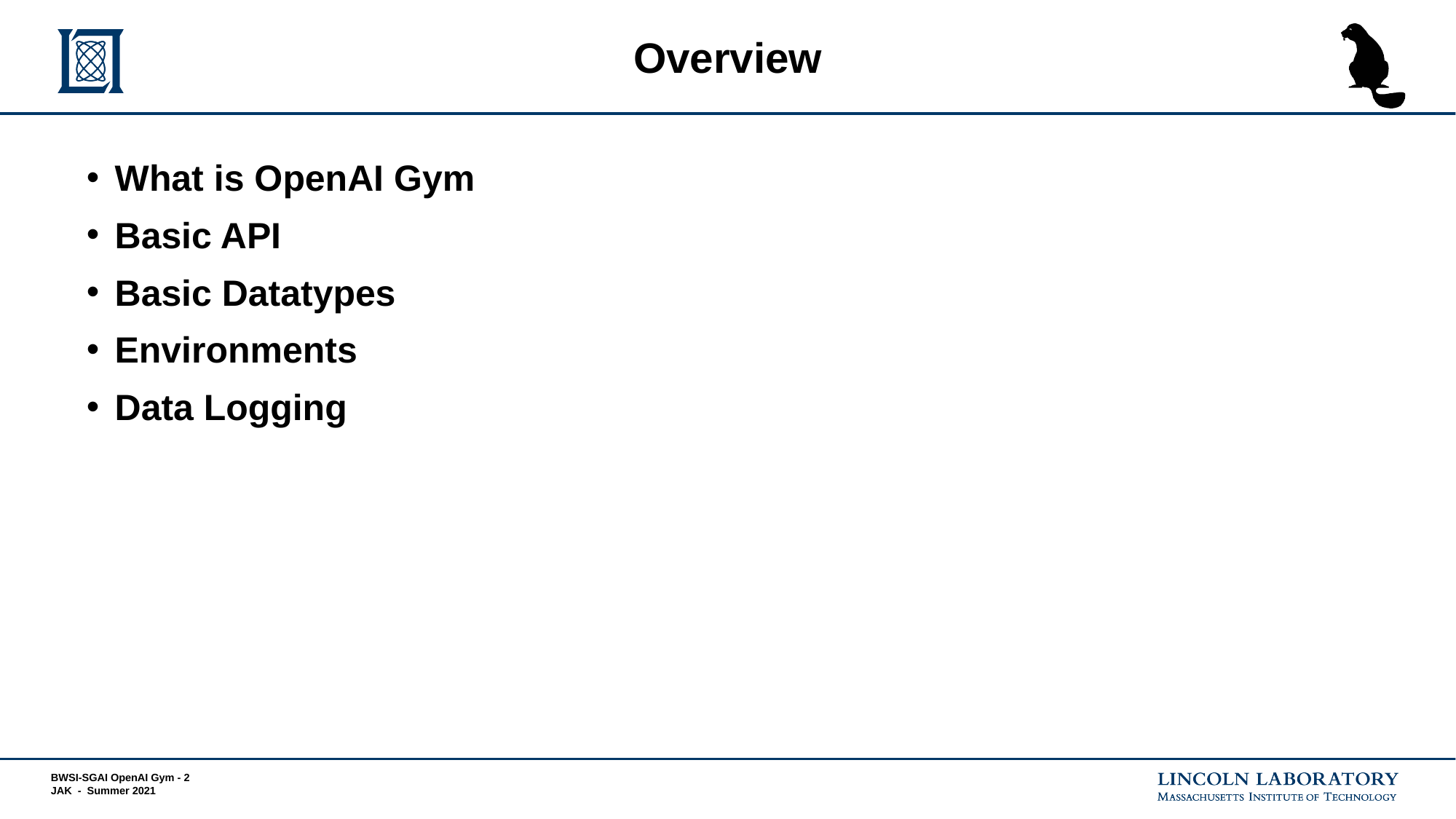

# Overview
What is OpenAI Gym
Basic API
Basic Datatypes
Environments
Data Logging